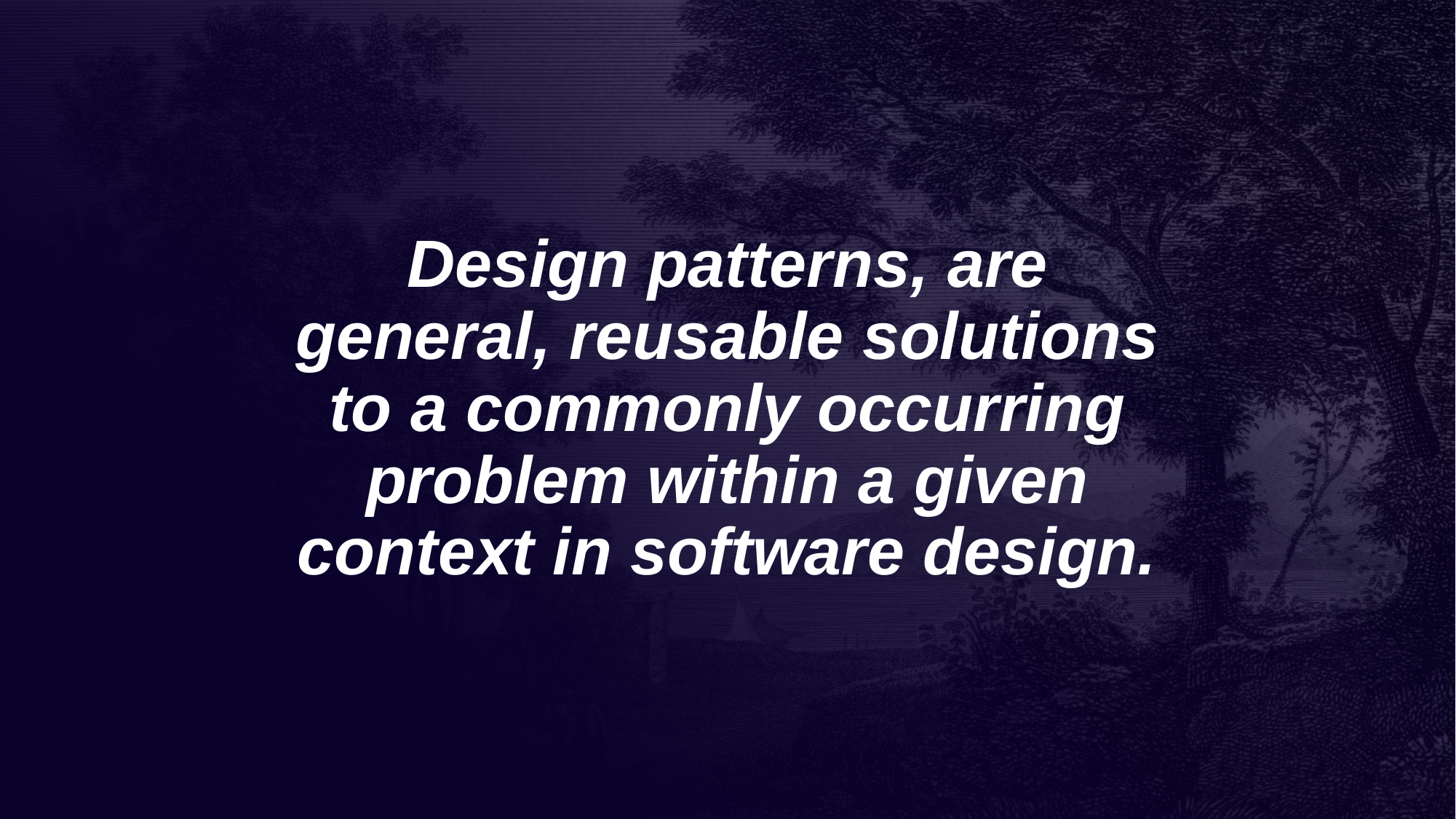

# Design patterns, are general, reusable solutions to a commonly occurring problem within a given context in software design.